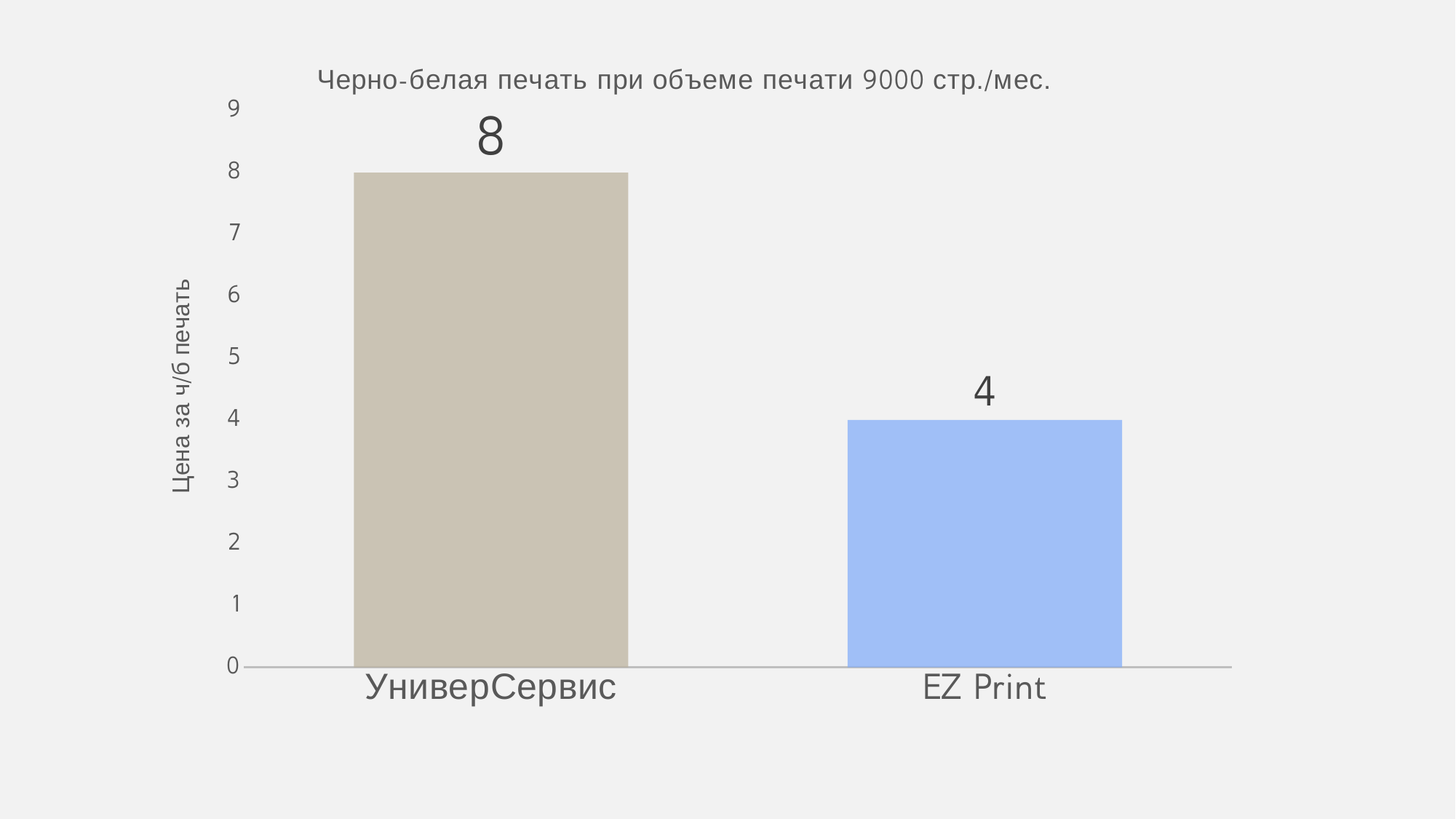

### Chart: Черно-белая печать при объеме печати 9000 стр./мес.

| Category |  |
|---|---|
| УниверСервис | 8.0 |
| EZ Print | 4.0 |